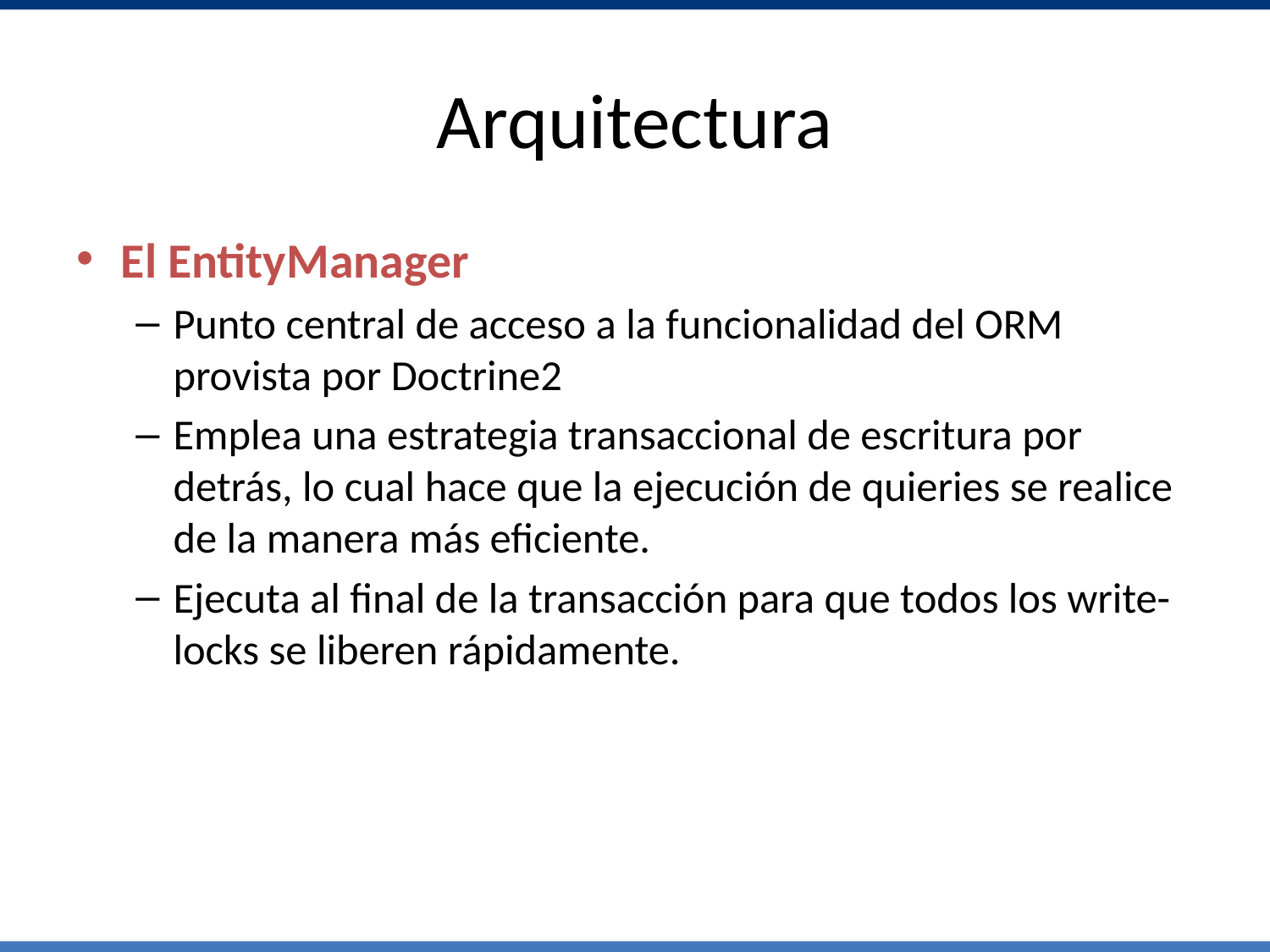

# Arquitectura
El EntityManager
Punto central de acceso a la funcionalidad del ORM provista por Doctrine2
Emplea una estrategia transaccional de escritura por detrás, lo cual hace que la ejecución de quieries se realice de la manera más eficiente.
Ejecuta al final de la transacción para que todos los write-locks se liberen rápidamente.